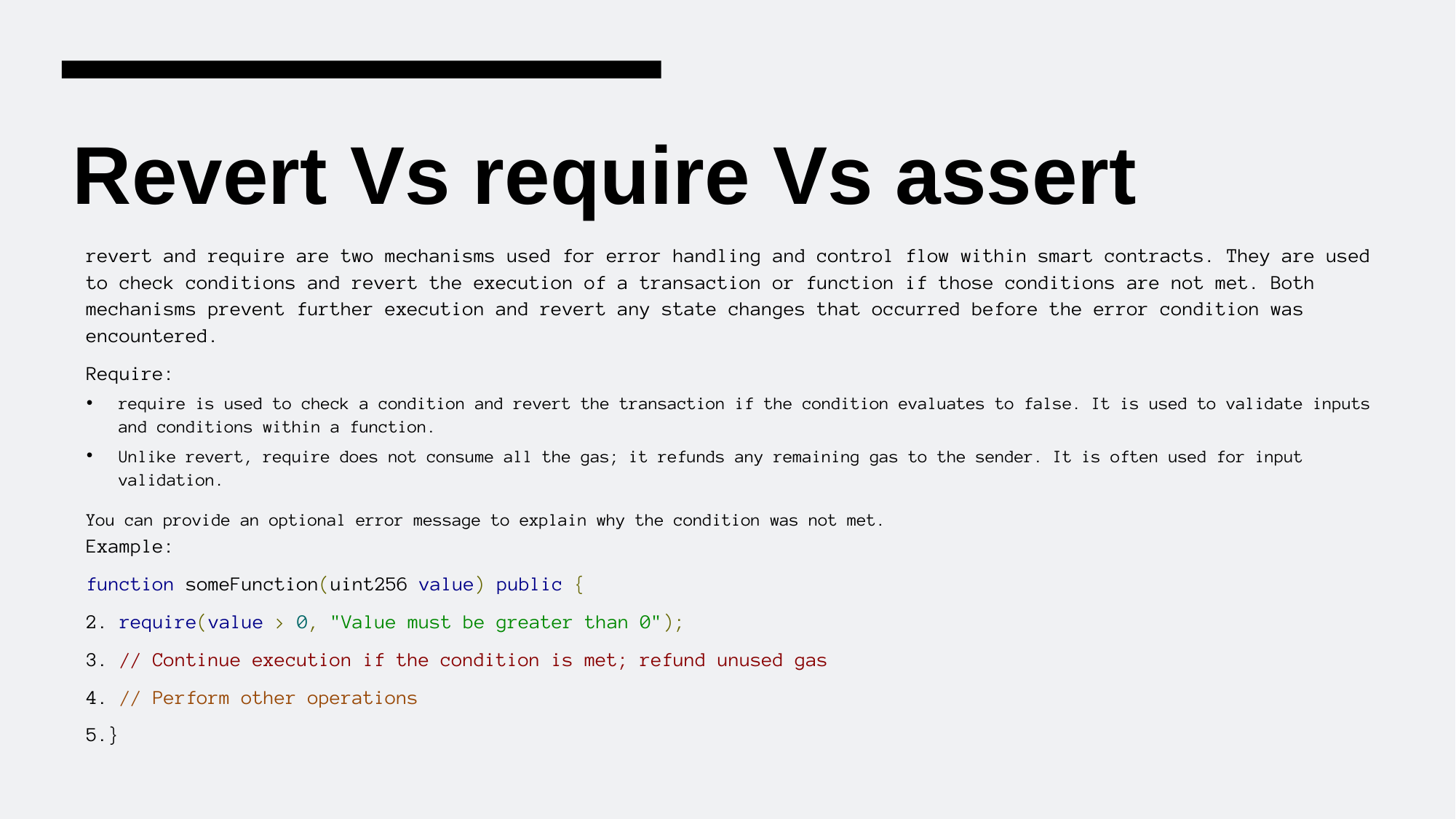

# Revert Vs require Vs assert
revert and require are two mechanisms used for error handling and control flow within smart contracts. They are used to check conditions and revert the execution of a transaction or function if those conditions are not met. Both mechanisms prevent further execution and revert any state changes that occurred before the error condition was encountered.
Require:
require is used to check a condition and revert the transaction if the condition evaluates to false. It is used to validate inputs and conditions within a function.
Unlike revert, require does not consume all the gas; it refunds any remaining gas to the sender. It is often used for input validation.
You can provide an optional error message to explain why the condition was not met.
Example:
function someFunction(uint256 value) public {
2. require(value > 0, "Value must be greater than 0");
3. // Continue execution if the condition is met; refund unused gas
4. // Perform other operations
5.}